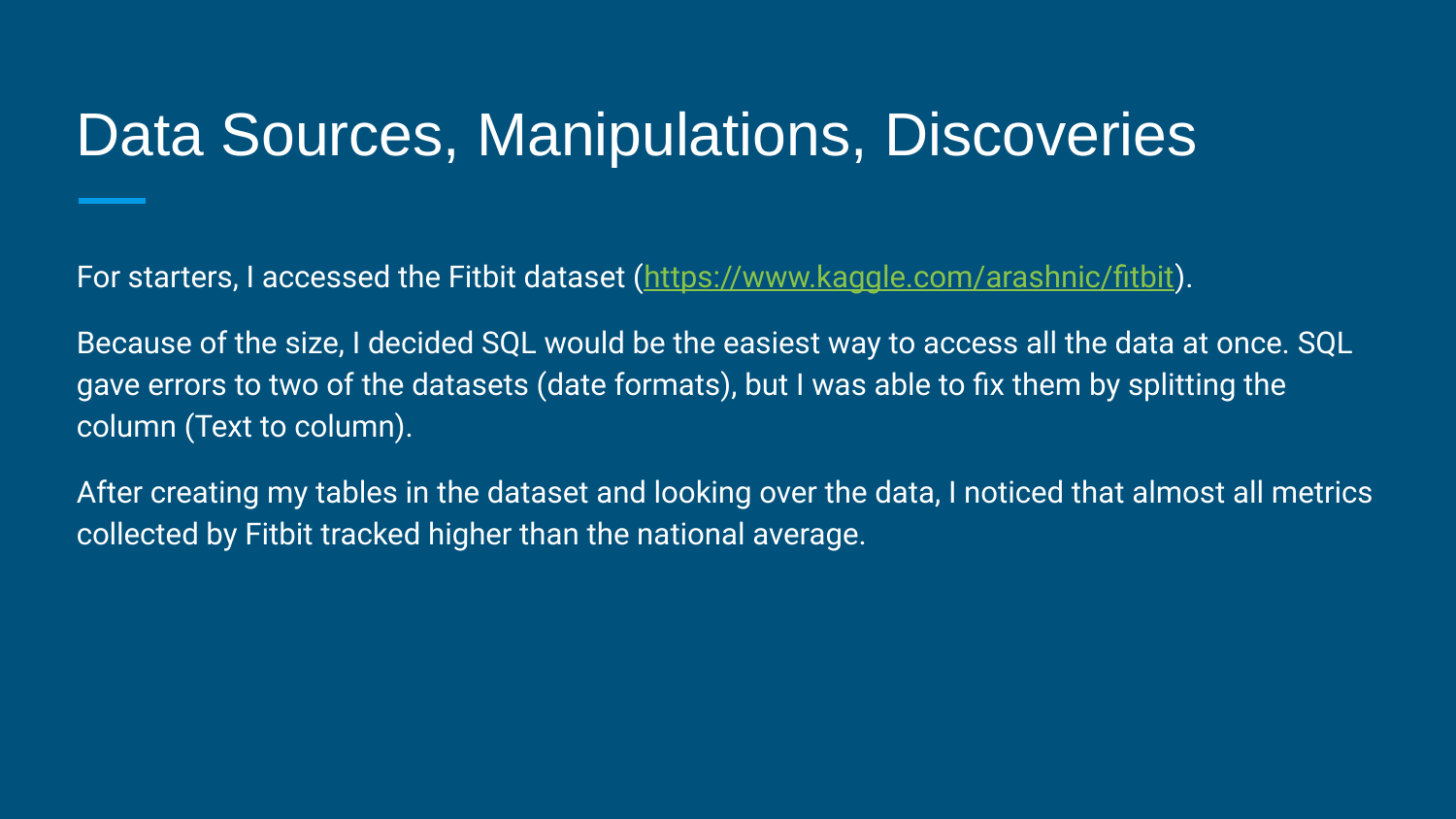

# Data Sources, Manipulations, Discoveries
For starters, I accessed the Fitbit dataset (https://www.kaggle.com/arashnic/fitbit).
Because of the size, I decided SQL would be the easiest way to access all the data at once. SQL gave errors to two of the datasets (date formats), but I was able to fix them by splitting the column (Text to column).
After creating my tables in the dataset and looking over the data, I noticed that almost all metrics collected by Fitbit tracked higher than the national average.